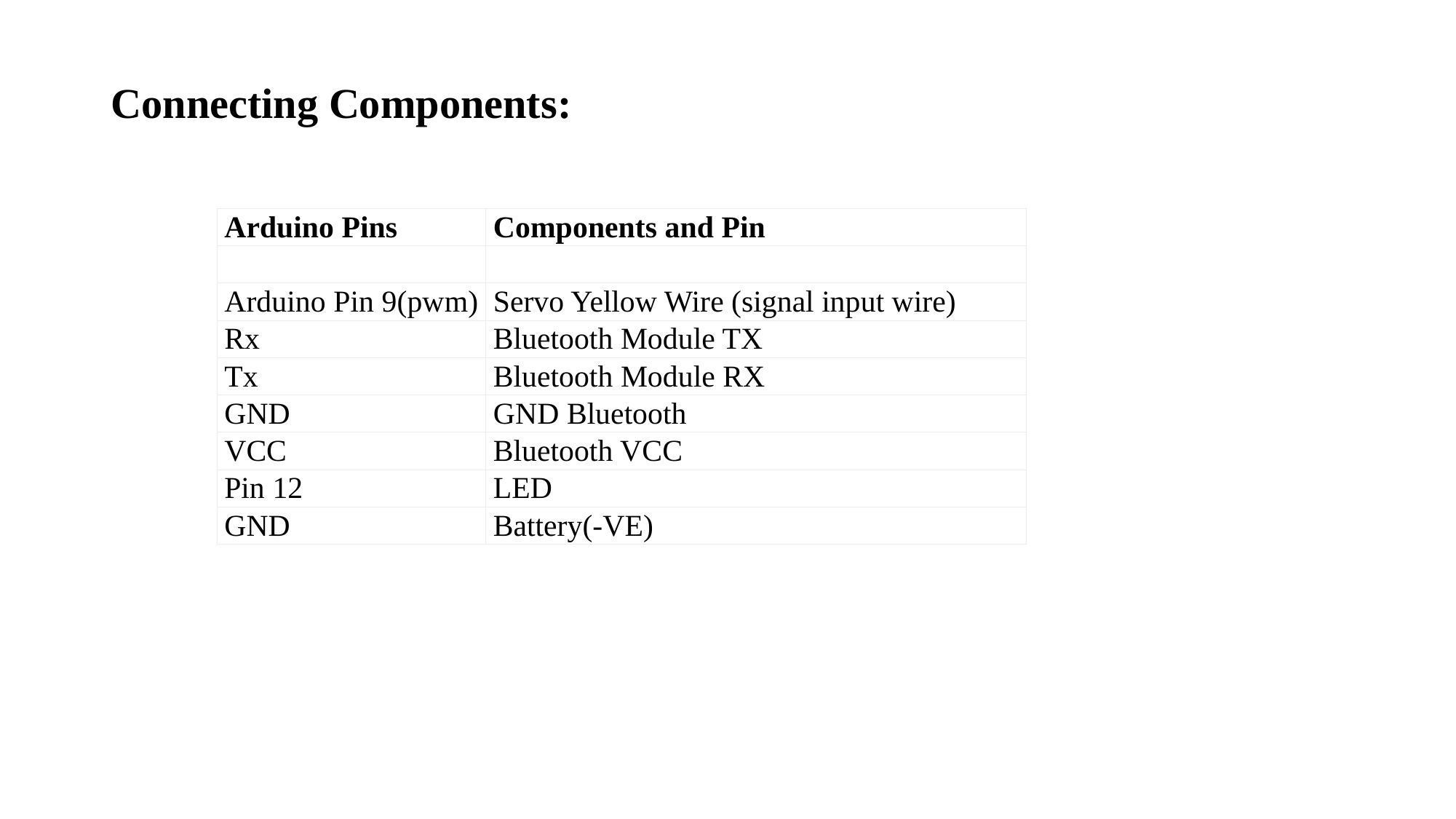

# Connecting Components:
| Arduino Pins | Components and Pin |
| --- | --- |
|  |  |
| Arduino Pin 9(pwm) | Servo Yellow Wire (signal input wire) |
| Rx | Bluetooth Module TX |
| Tx | Bluetooth Module RX |
| GND | GND Bluetooth |
| VCC | Bluetooth VCC |
| Pin 12 | LED |
| GND | Battery(-VE) |